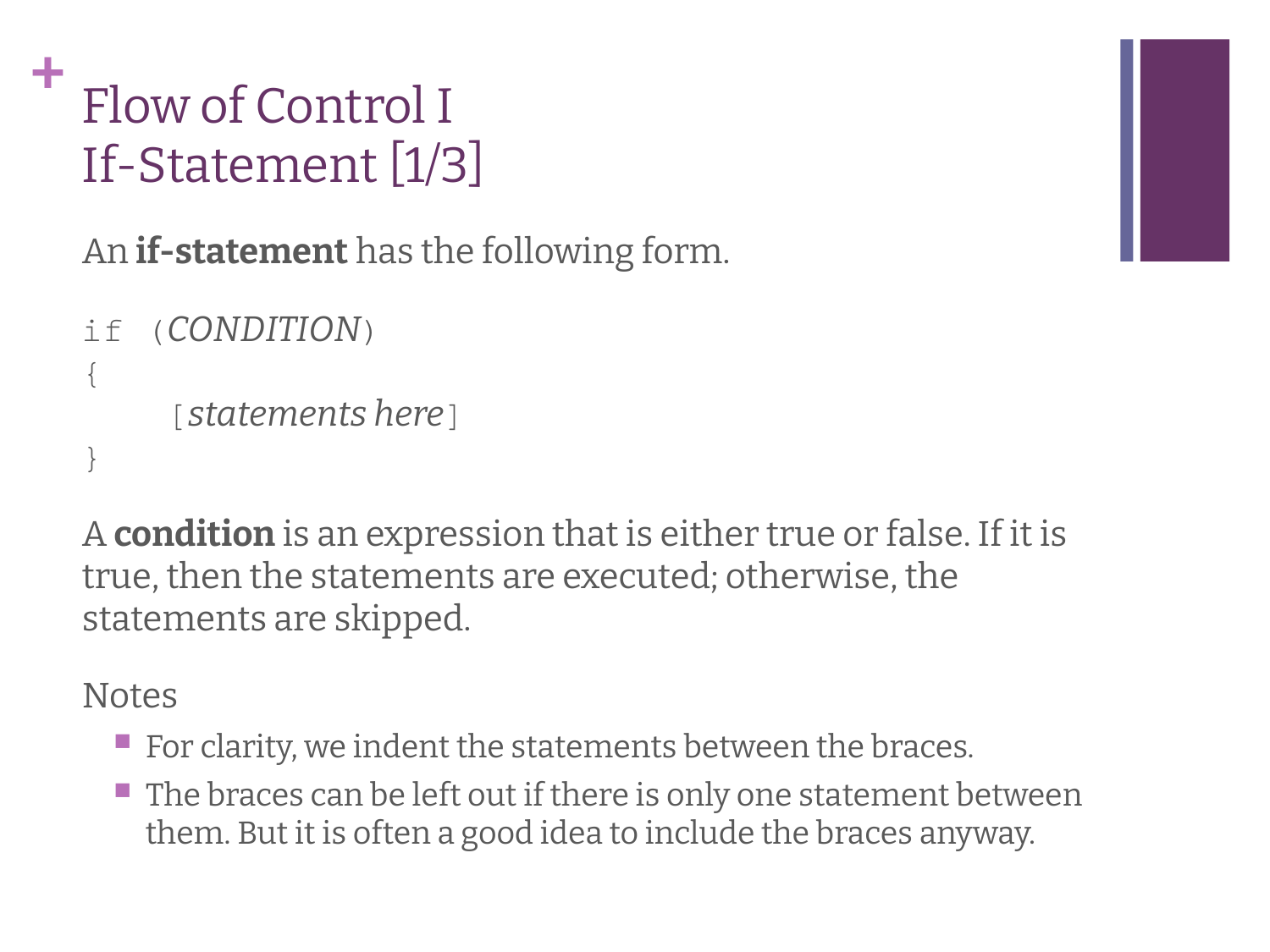

# Flow of Control I If-Statement [1/3]
An if-statement has the following form.
if (CONDITION)
{
    [statements here]
}
A condition is an expression that is either true or false. If it is true, then the statements are executed; otherwise, the statements are skipped.
Notes
For clarity, we indent the statements between the braces.
The braces can be left out if there is only one statement between them. But it is often a good idea to include the braces anyway.